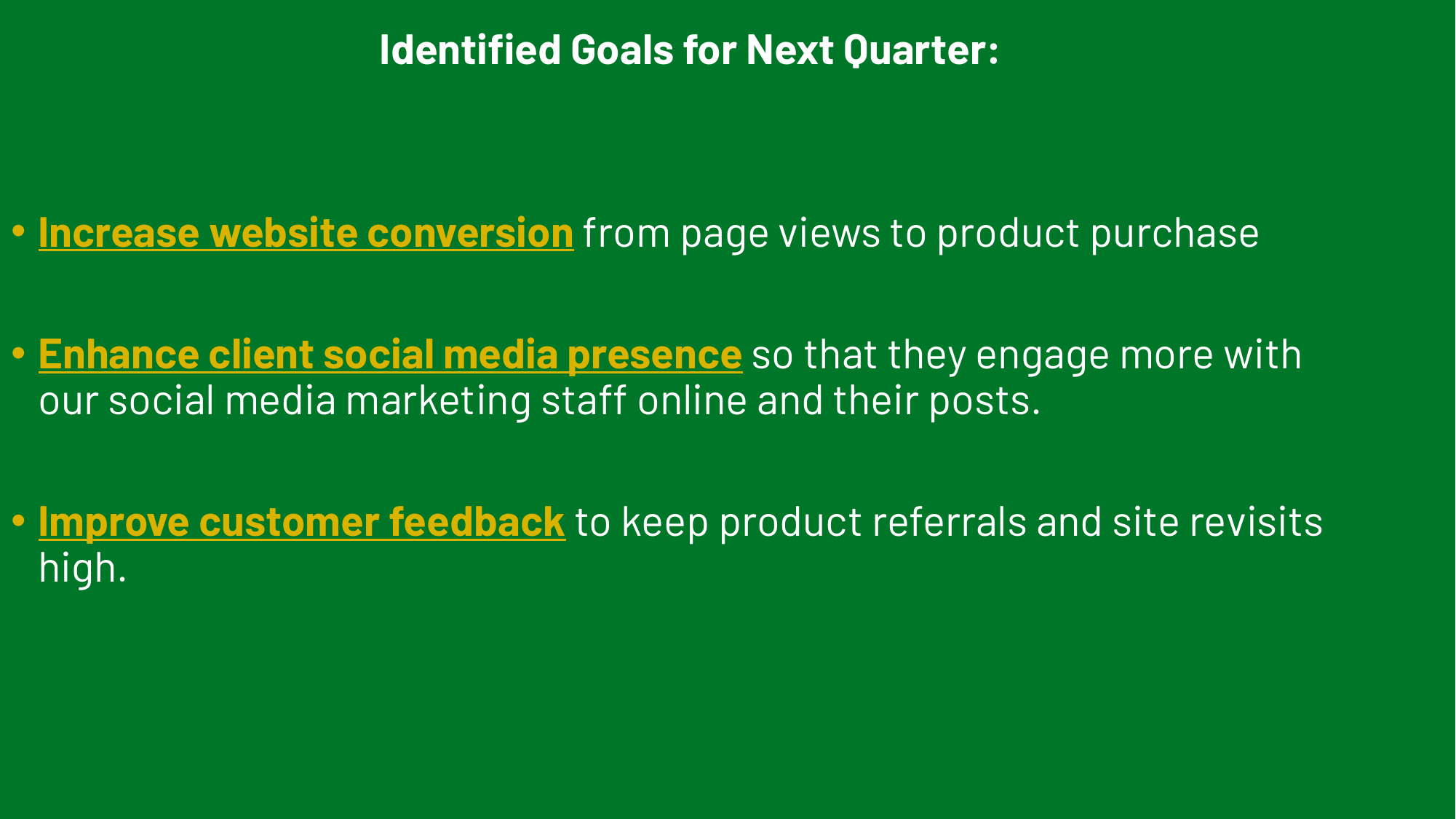

Identified Goals for Next Quarter:

Increase website conversion from page views to product purchase

Enhance client social media presence so that they engage more with our social media marketing staff online and their posts.

Improve customer feedback to keep product referrals and site revisits high.